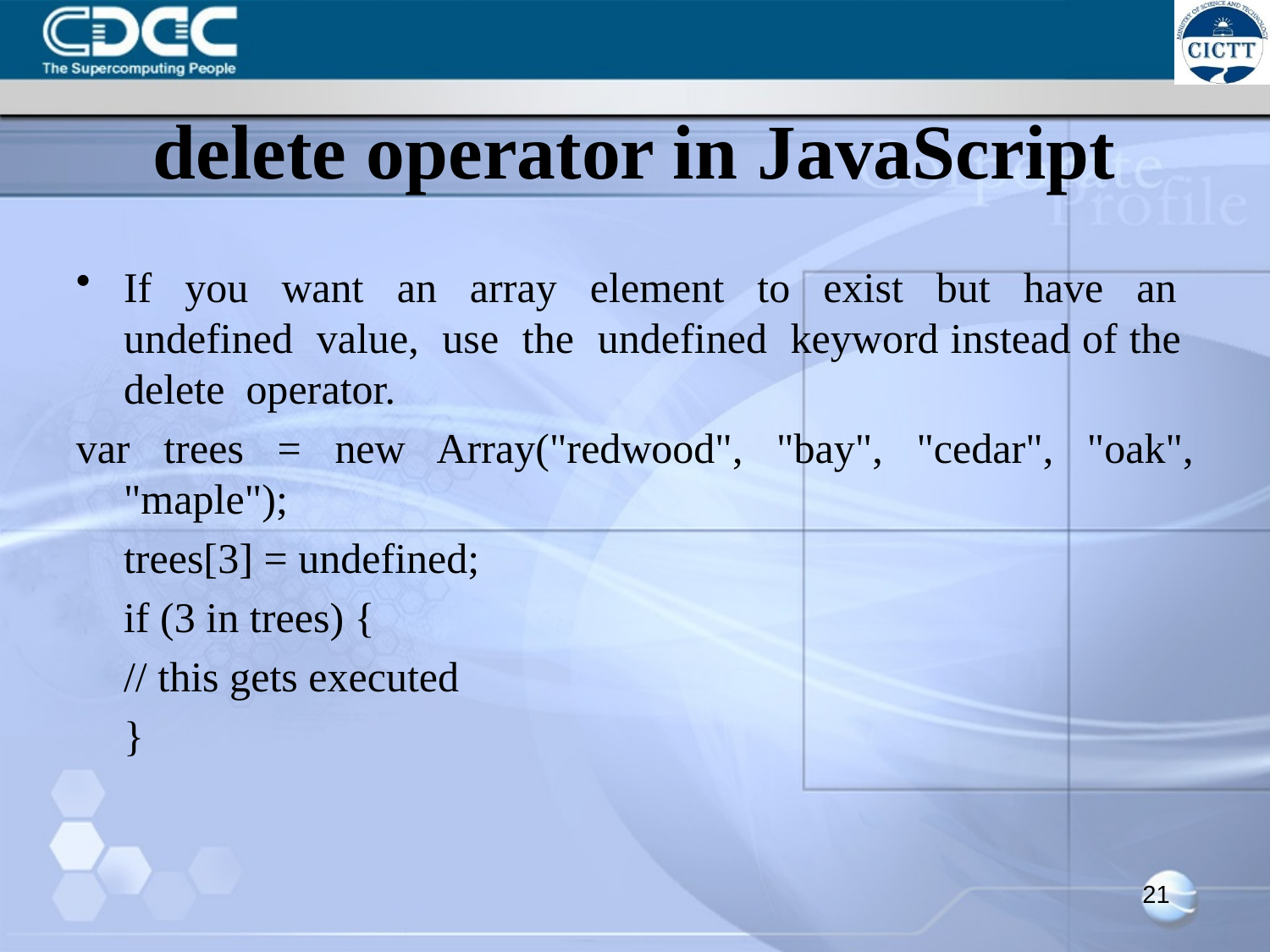

# delete operator in JavaScript
If  you  want  an  array  element  to  exist  but  have  an  undefined  value,  use  the  undefined  keyword instead of the  delete  operator.
var trees = new Array("redwood", "bay", "cedar", "oak", "maple");
	trees[3] = undefined;
	if (3 in trees) {
	// this gets executed
	}